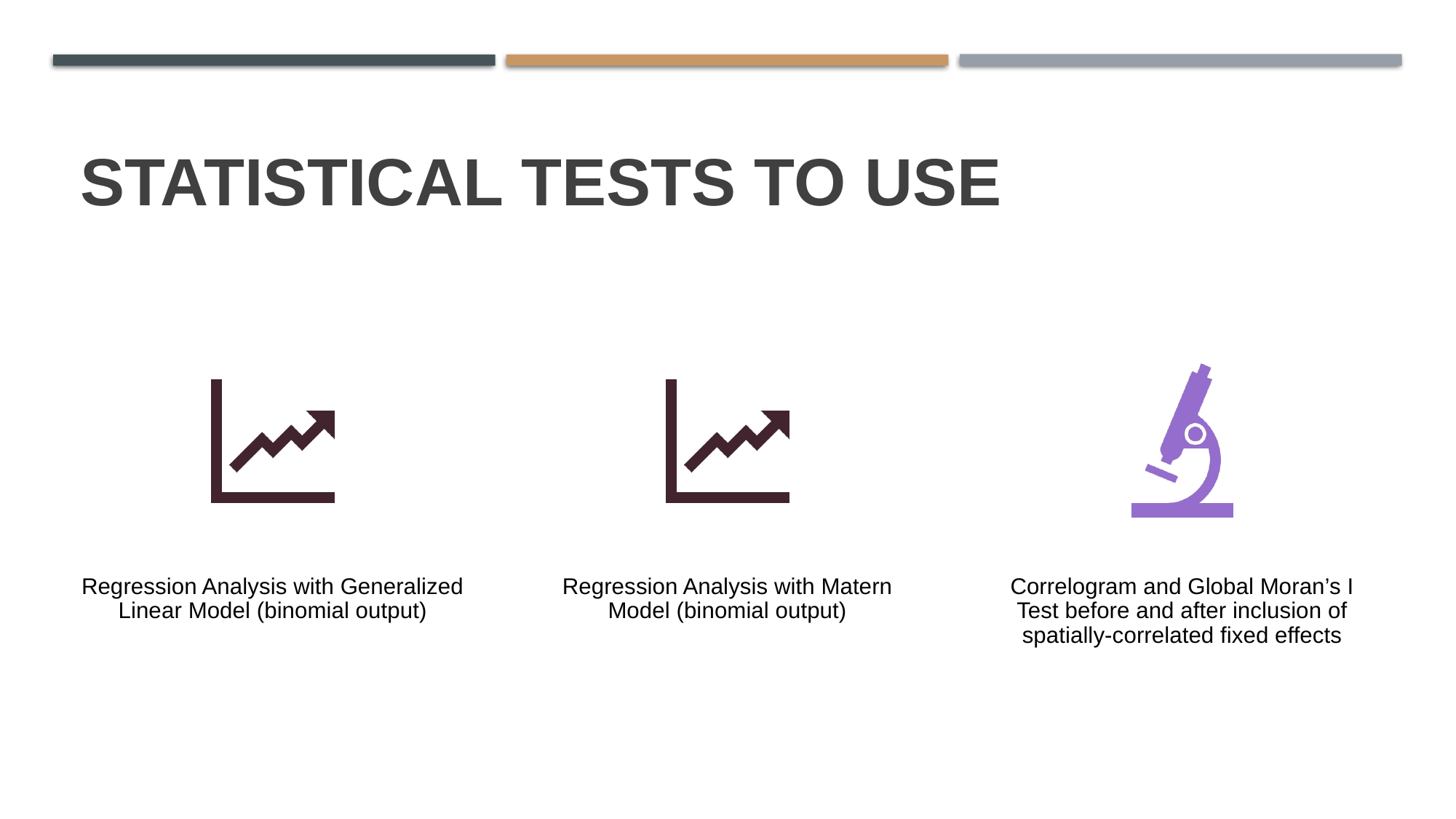

# Statistical tests to use
Regression Analysis with Generalized Linear Model (binomial output)
Regression Analysis with Matern Model (binomial output)
Correlogram and Global Moran’s I Test before and after inclusion of spatially-correlated fixed effects